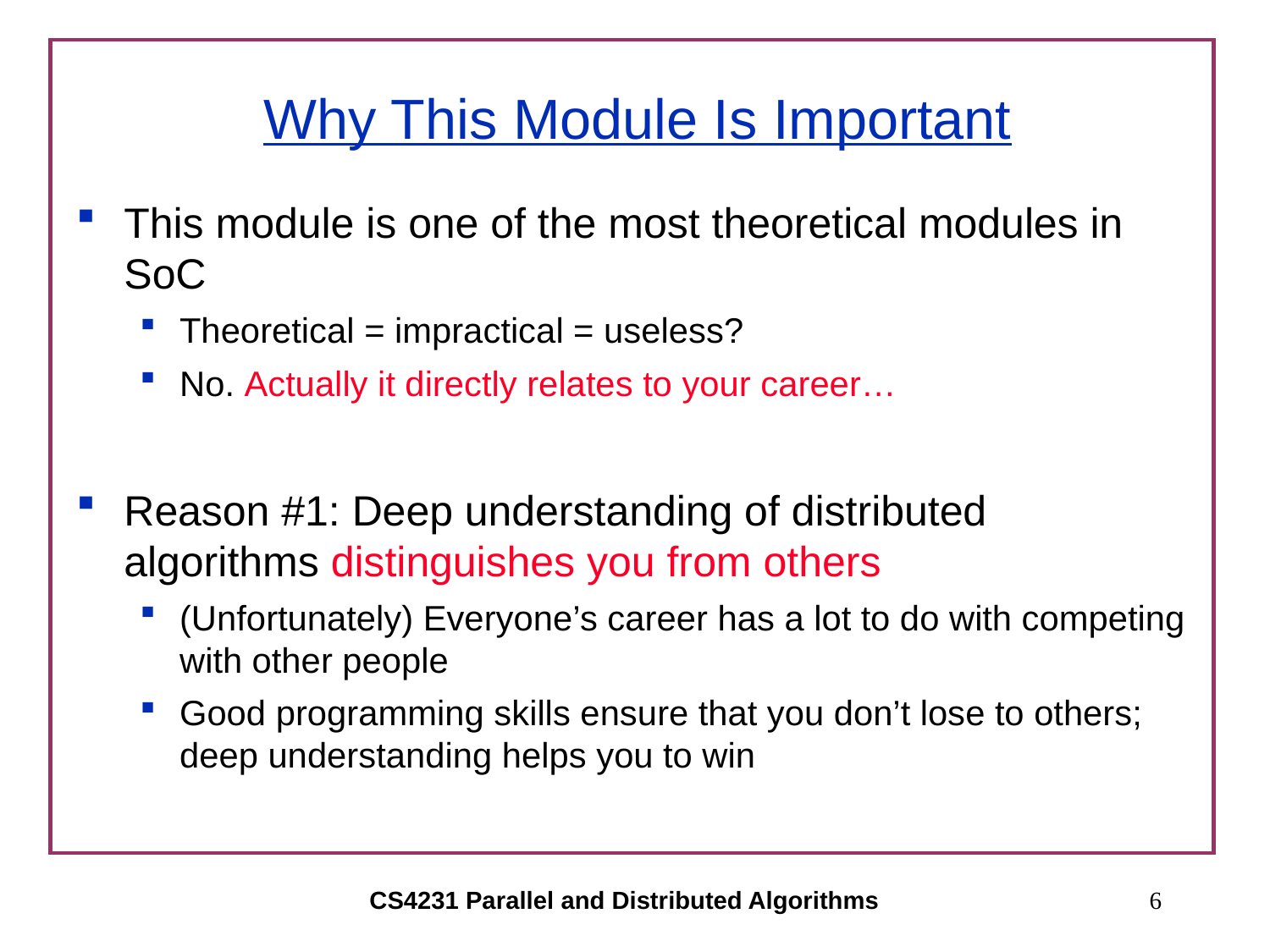

# Why This Module Is Important
This module is one of the most theoretical modules in SoC
Theoretical = impractical = useless?
No. Actually it directly relates to your career…

Reason #1: Deep understanding of distributed algorithms distinguishes you from others
(Unfortunately) Everyone’s career has a lot to do with competing with other people
Good programming skills ensure that you don’t lose to others; deep understanding helps you to win

CS4231 Parallel and Distributed Algorithms
6